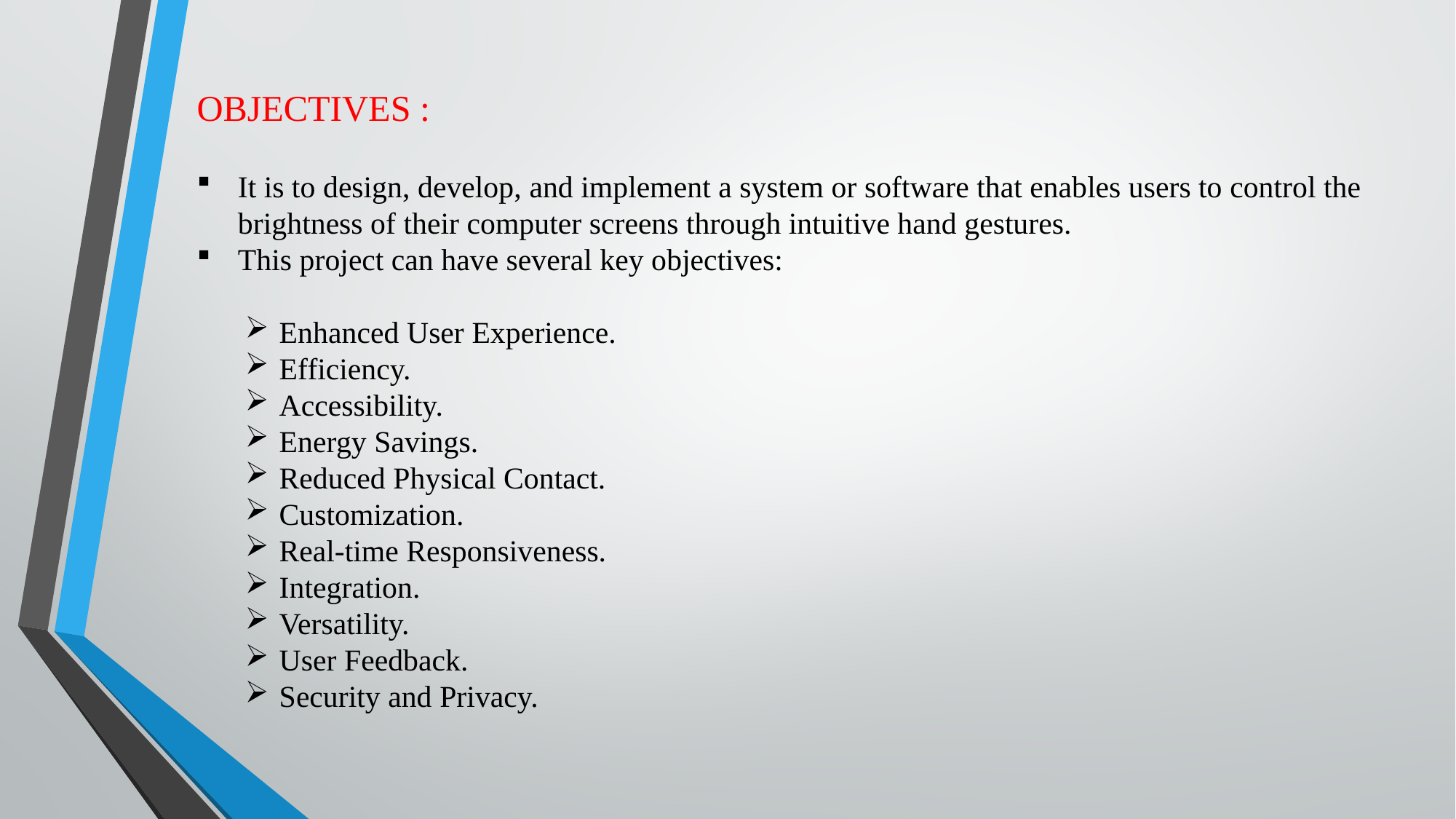

OBJECTIVES :
It is to design, develop, and implement a system or software that enables users to control the brightness of their computer screens through intuitive hand gestures.
This project can have several key objectives:
Enhanced User Experience.
Efficiency.
Accessibility.
Energy Savings.
Reduced Physical Contact.
Customization.
Real-time Responsiveness.
Integration.
Versatility.
User Feedback.
Security and Privacy.